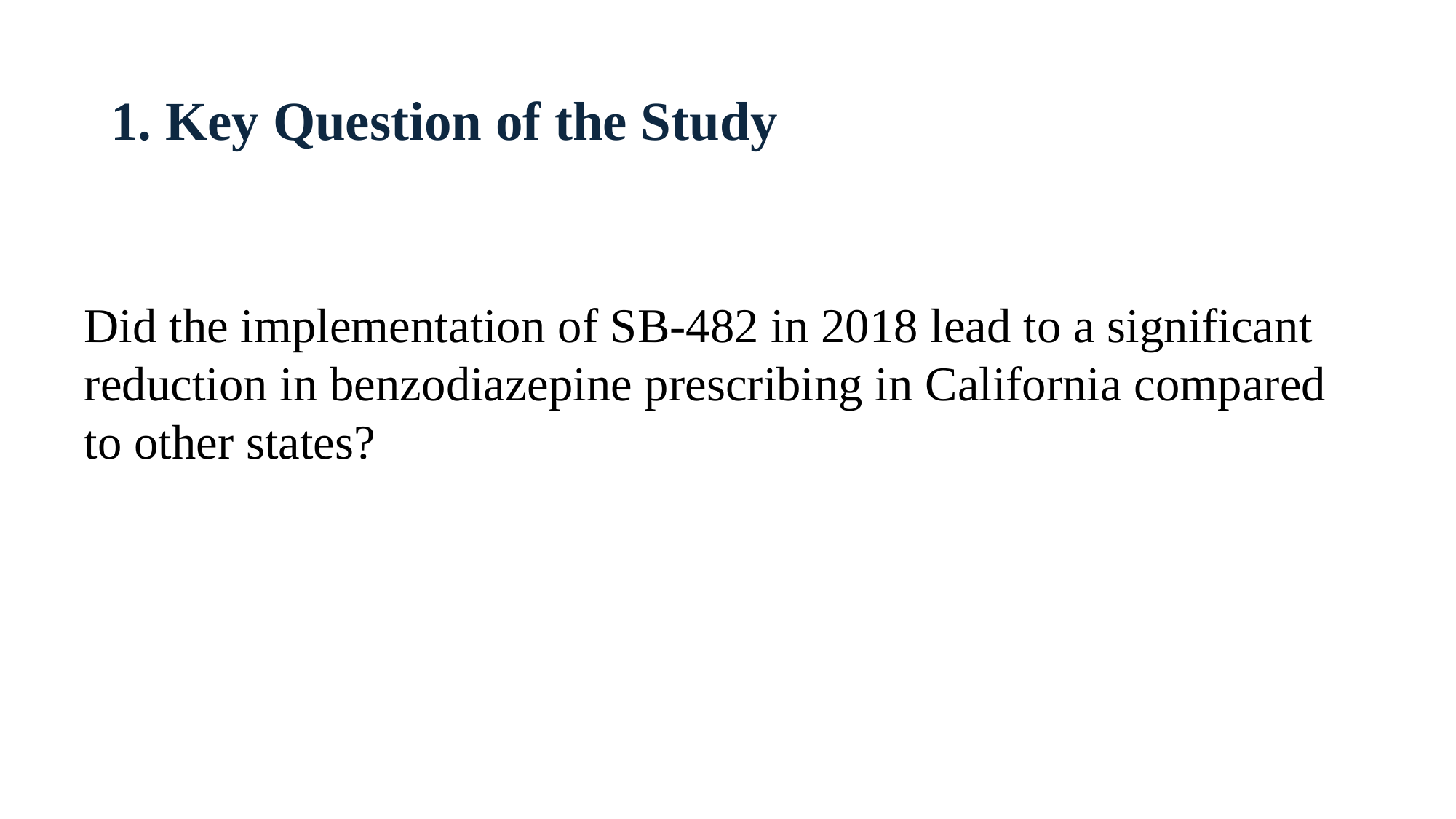

# 1. Key Question of the Study
Did the implementation of SB-482 in 2018 lead to a significant reduction in benzodiazepine prescribing in California compared to other states?
2